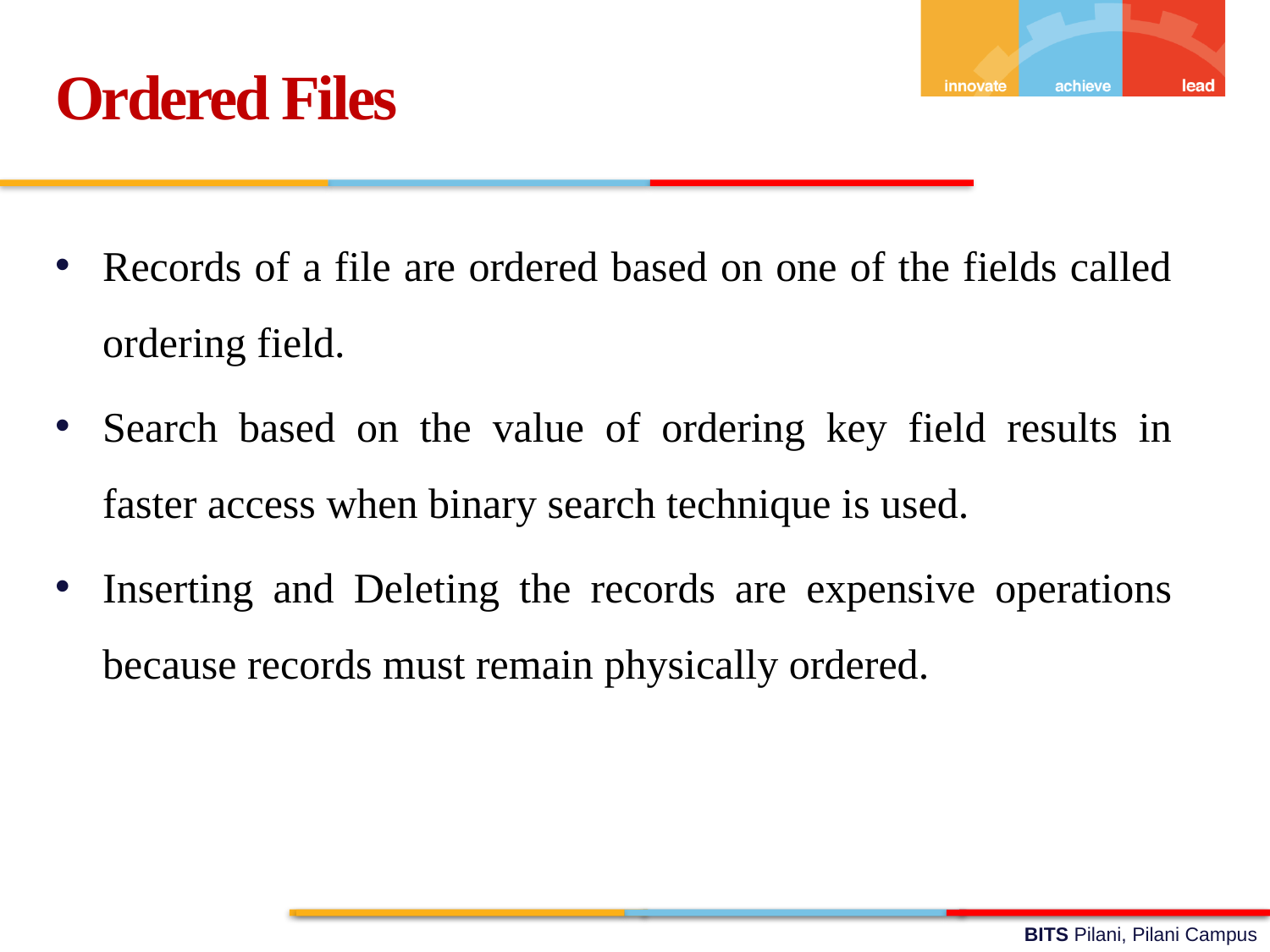

Ordered Files
Records of a file are ordered based on one of the fields called ordering field.
Search based on the value of ordering key field results in faster access when binary search technique is used.
Inserting and Deleting the records are expensive operations because records must remain physically ordered.